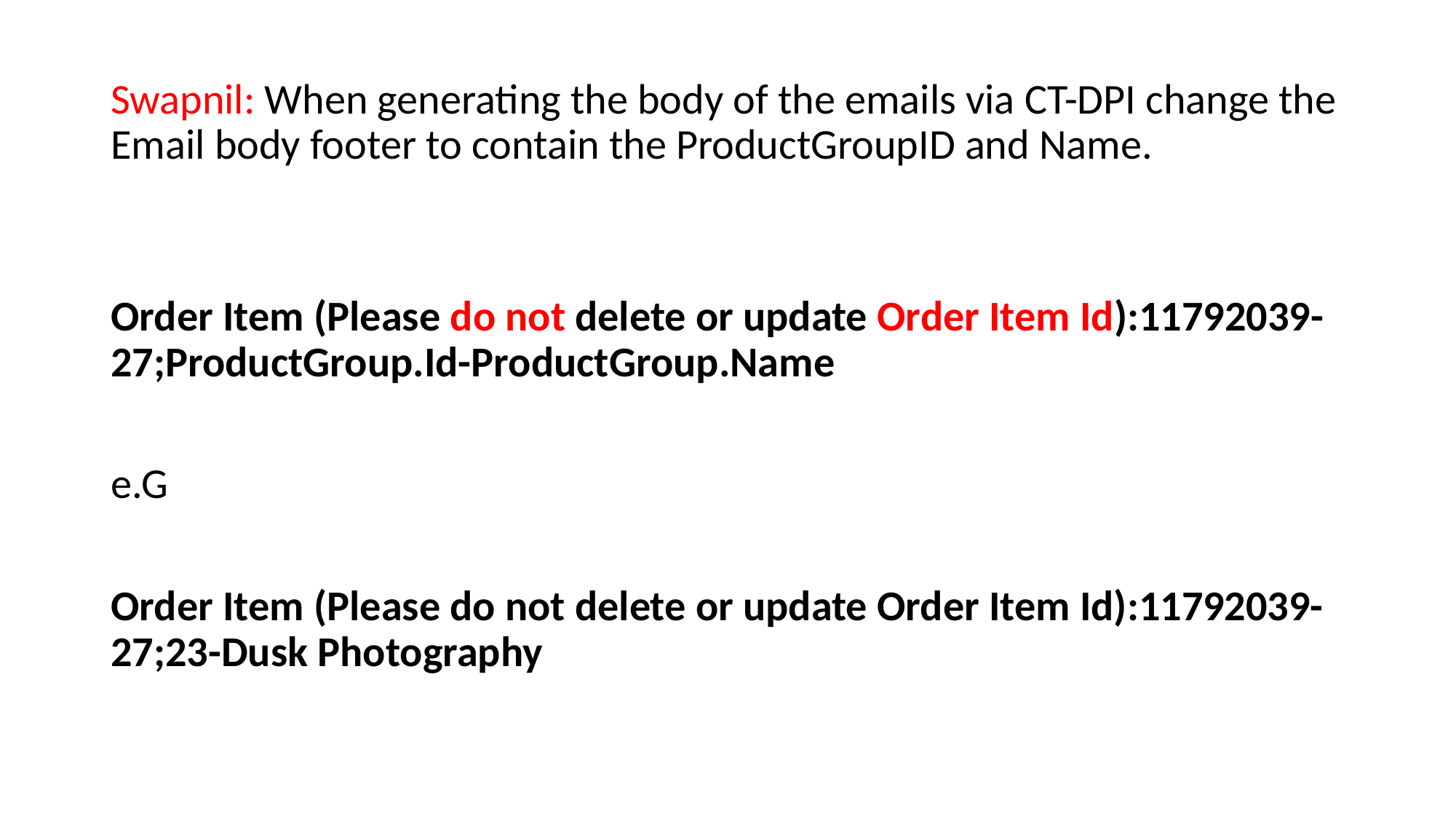

# Swapnil: When generating the body of the emails via CT-DPI change the Email body footer to contain the ProductGroupID and Name.
Order Item (Please do not delete or update Order Item Id):11792039-27;ProductGroup.Id-ProductGroup.Name

e.G

Order Item (Please do not delete or update Order Item Id):11792039-27;23-Dusk Photography